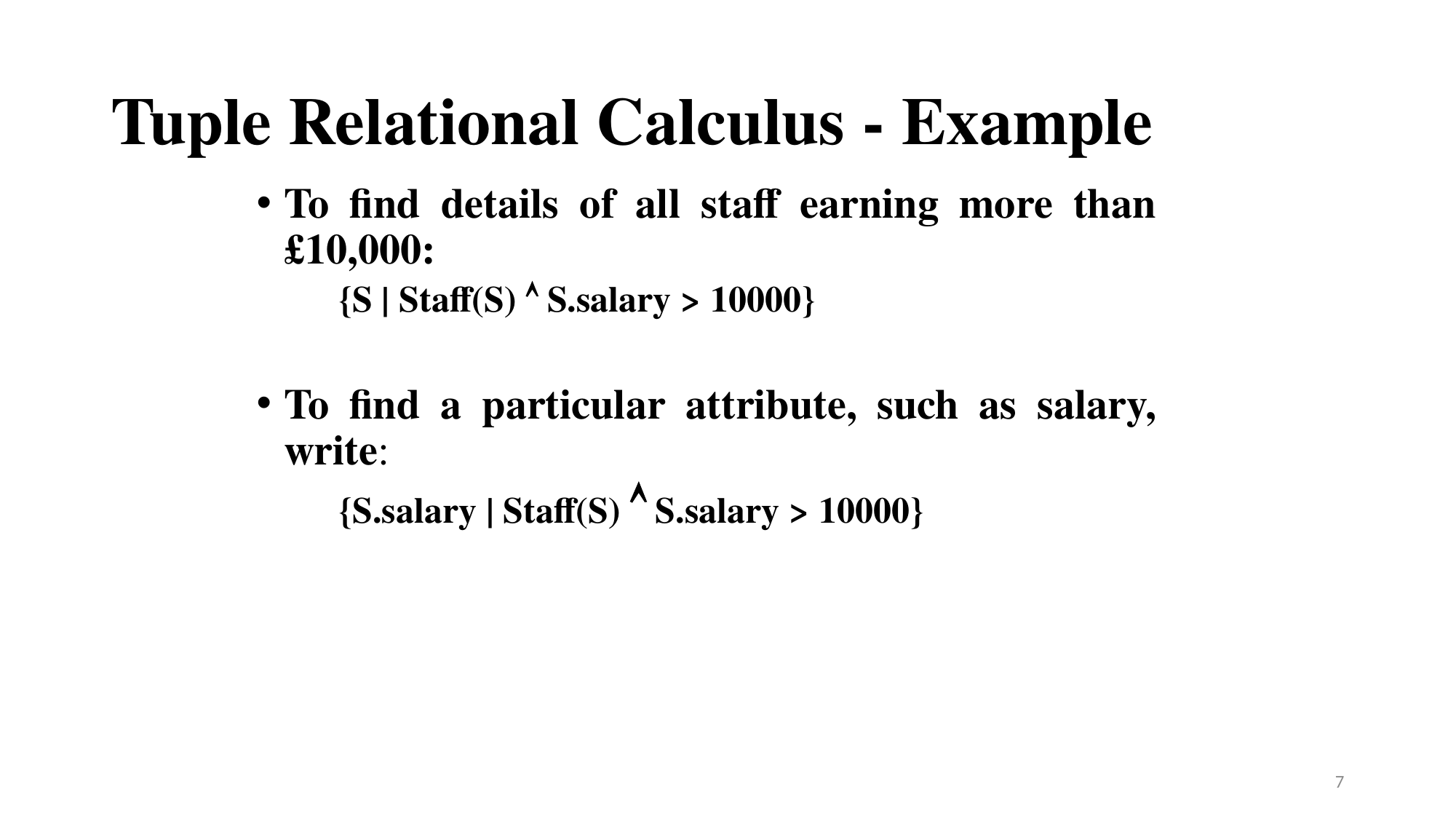

# Tuple Relational Calculus - Example
To find details of all staff earning more than £10,000:
	{S | Staff(S) ∧ S.salary > 10000}

To find a particular attribute, such as salary, write:
	{S.salary | Staff(S) ∧ S.salary > 10000}
7